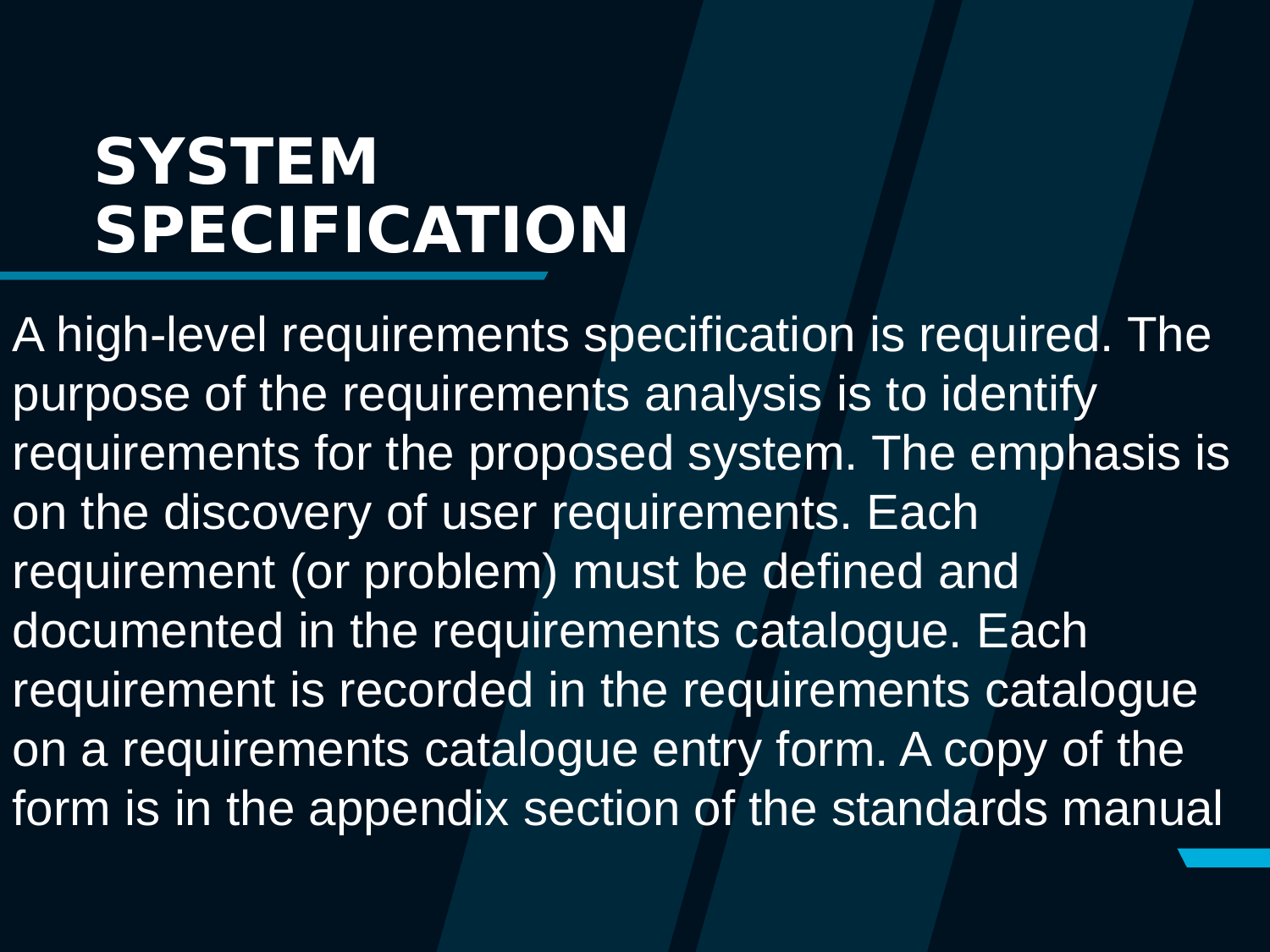

# SYSTEM SPECIFICATION
A high-level requirements specification is required. The purpose of the requirements analysis is to identify requirements for the proposed system. The emphasis is on the discovery of user requirements. Each requirement (or problem) must be defined and documented in the requirements catalogue. Each requirement is recorded in the requirements catalogue on a requirements catalogue entry form. A copy of the form is in the appendix section of the standards manual